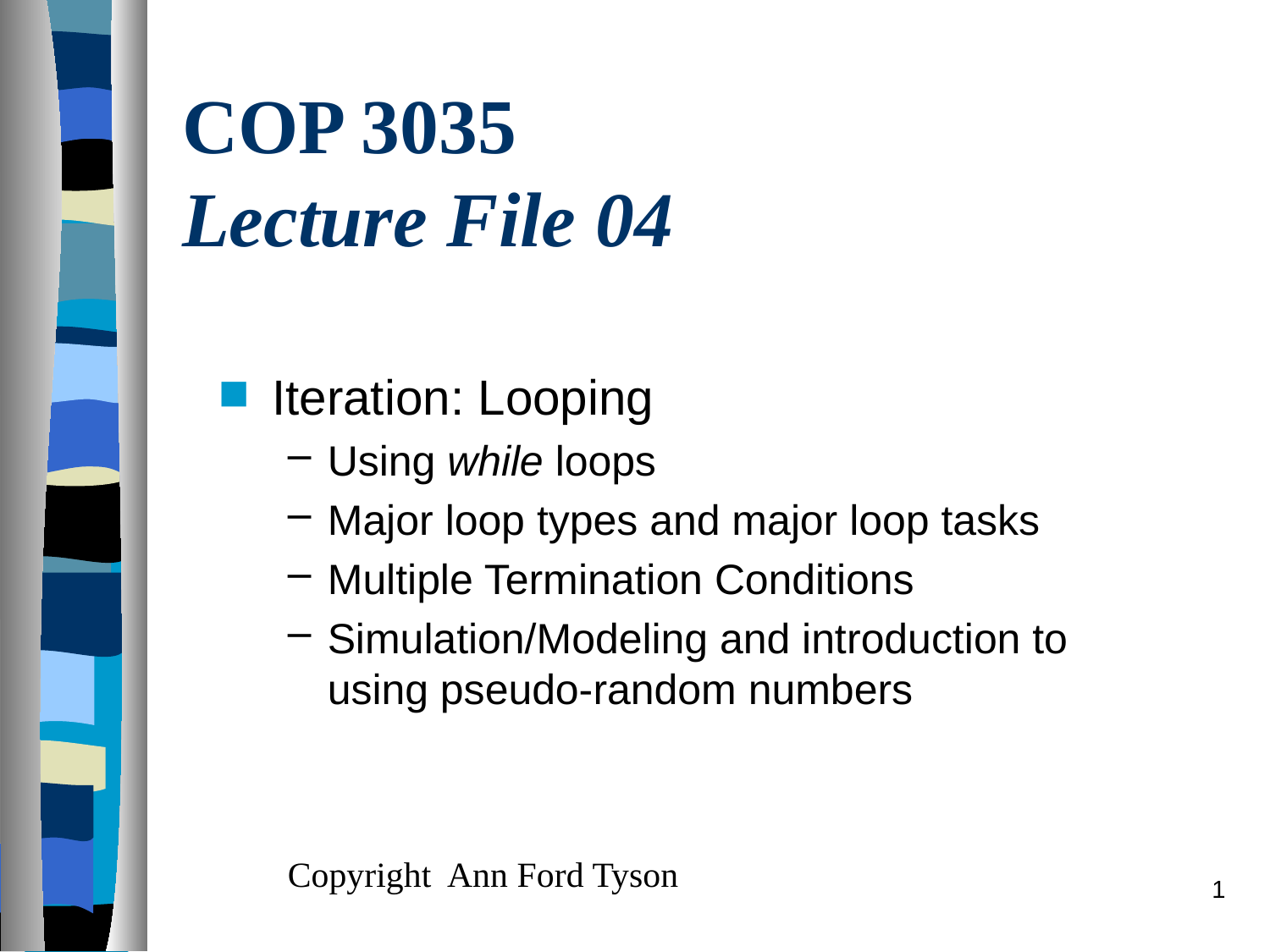

# COP 3035 Lecture File 04
Iteration: Looping
Using while loops
Major loop types and major loop tasks
Multiple Termination Conditions
Simulation/Modeling and introduction to using pseudo-random numbers
Copyright  Ann Ford Tyson
1